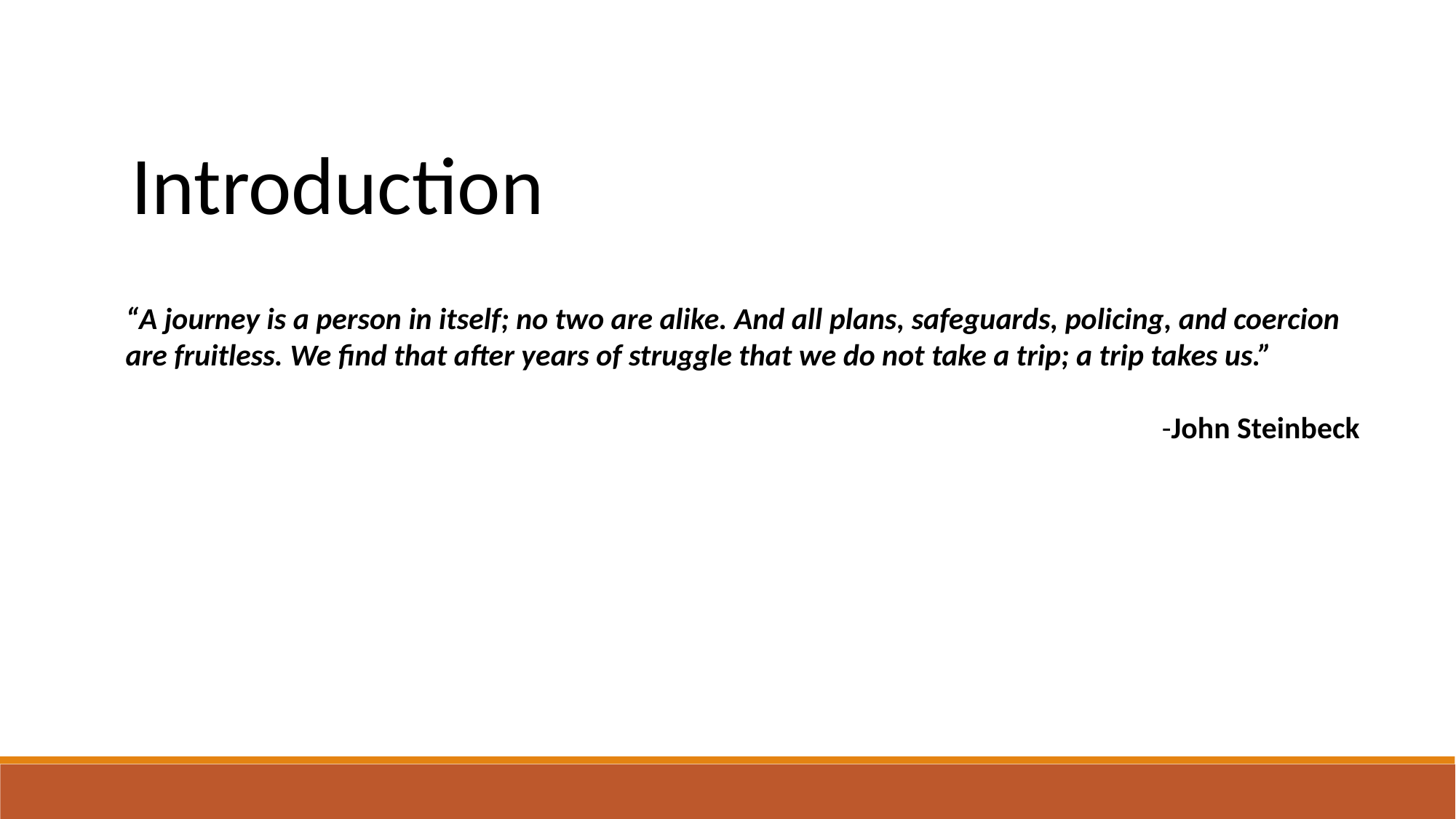

Introduction
“A journey is a person in itself; no two are alike. And all plans, safeguards, policing, and coercion are fruitless. We find that after years of struggle that we do not take a trip; a trip takes us.”

-John Steinbeck